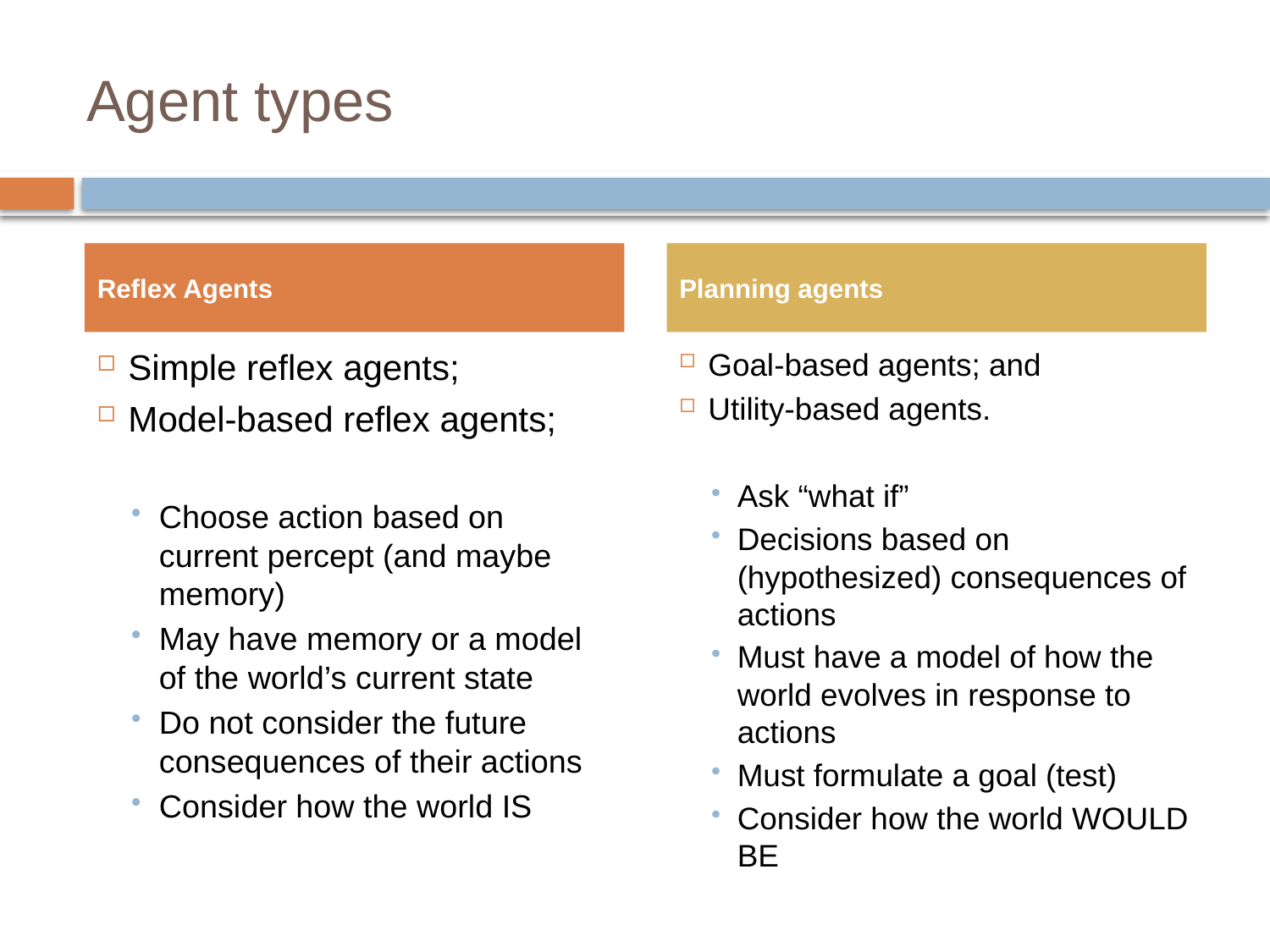

# Agent types
Reflex Agents
Planning agents
Goal-based agents; and
Utility-based agents.

Ask “what if”
Decisions based on (hypothesized) consequences of actions
Must have a model of how the world evolves in response to actions
Must formulate a goal (test)
Consider how the world WOULD BE

Simple reflex agents;
Model-based reflex agents;

Choose action based on current percept (and maybe memory)
May have memory or a model of the world’s current state
Do not consider the future consequences of their actions
Consider how the world IS